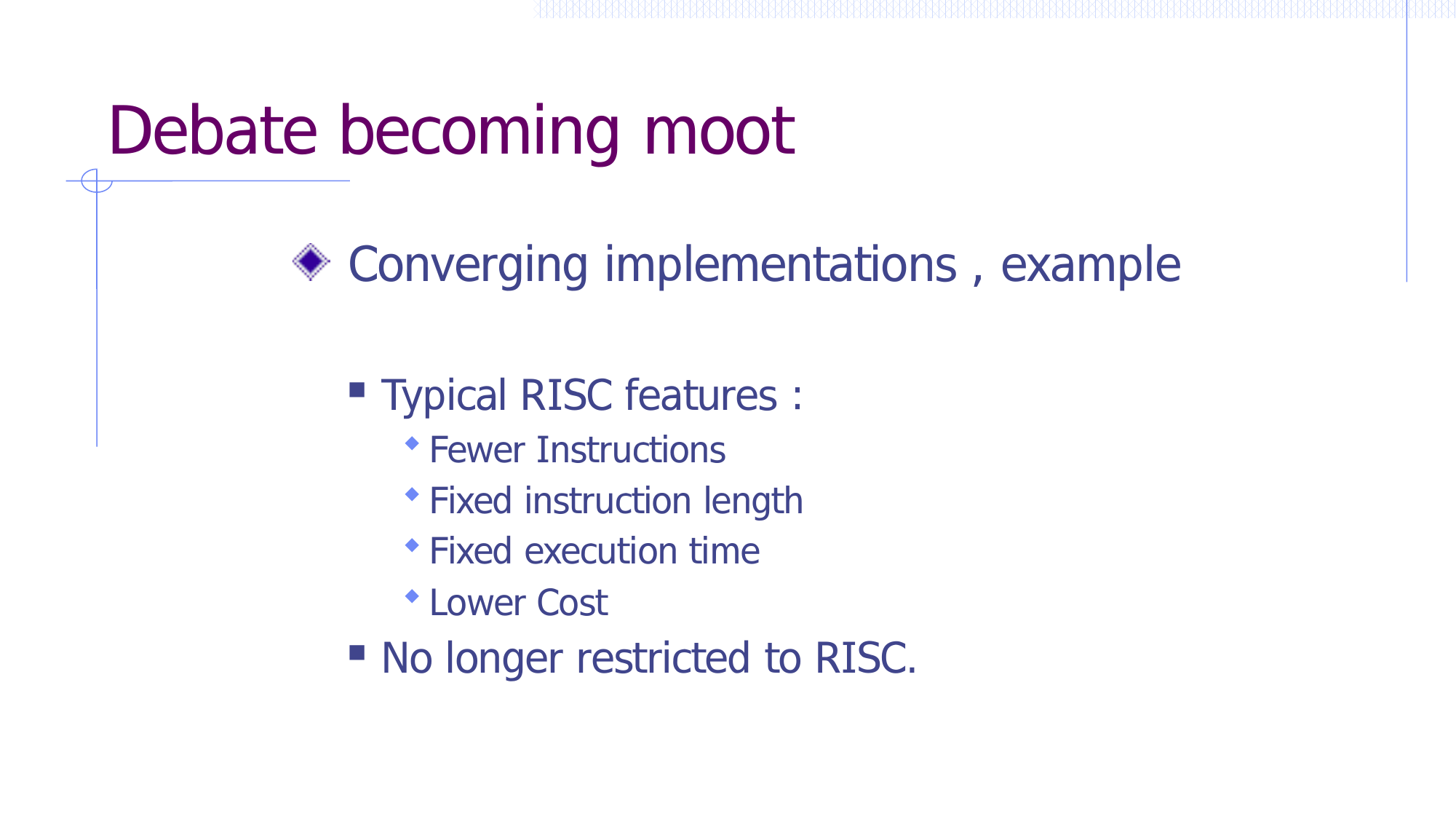

# Debate becoming moot
 Converging implementations , example

Typical RISC features :
Fewer Instructions
Fixed instruction length
Fixed execution time
Lower Cost
No longer restricted to RISC.